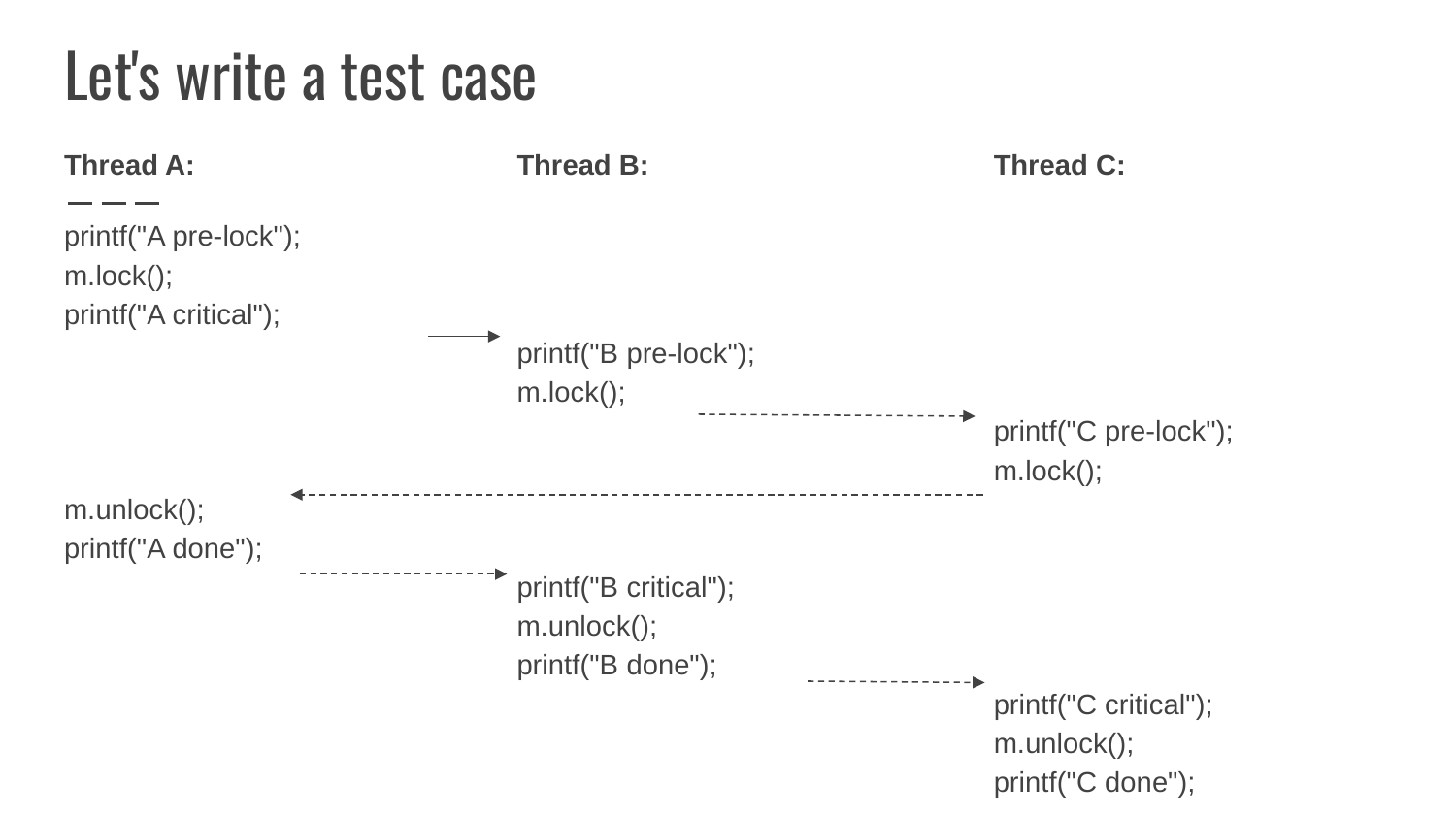

# Let's write a test case
Thread A:
printf("A pre-lock");
m.lock();
printf("A critical");

m.unlock();
printf("A done");
Thread B:

printf("B pre-lock");
m.lock();

printf("B critical");
m.unlock();
printf("B done");
Thread C:

printf("C pre-lock");
m.lock();

printf("C critical");
m.unlock();
printf("C done");